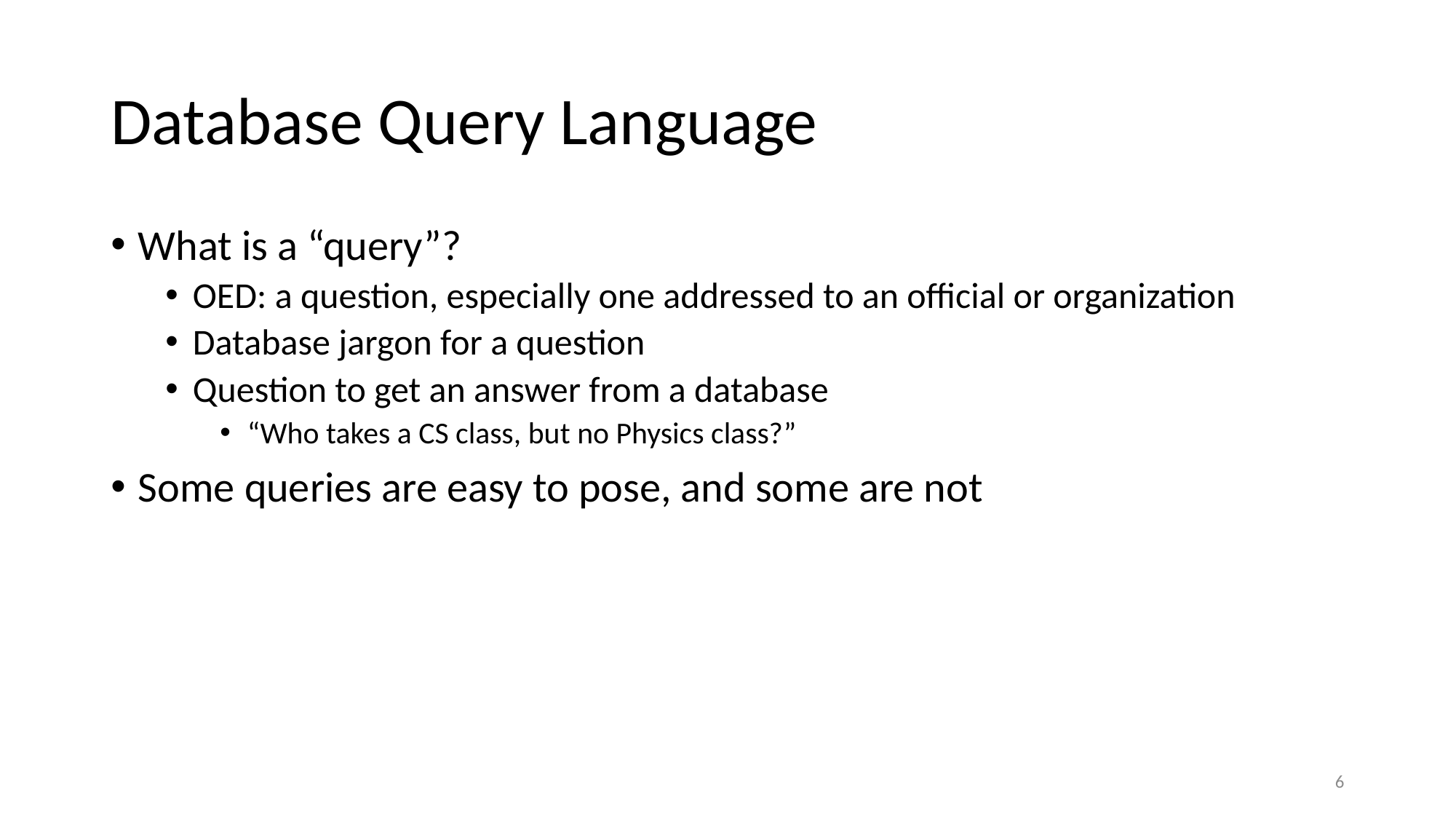

# Database Query Language
What is a “query”?
OED: a question, especially one addressed to an official or organization
Database jargon for a question
Question to get an answer from a database
“Who takes a CS class, but no Physics class?”
Some queries are easy to pose, and some are not
6